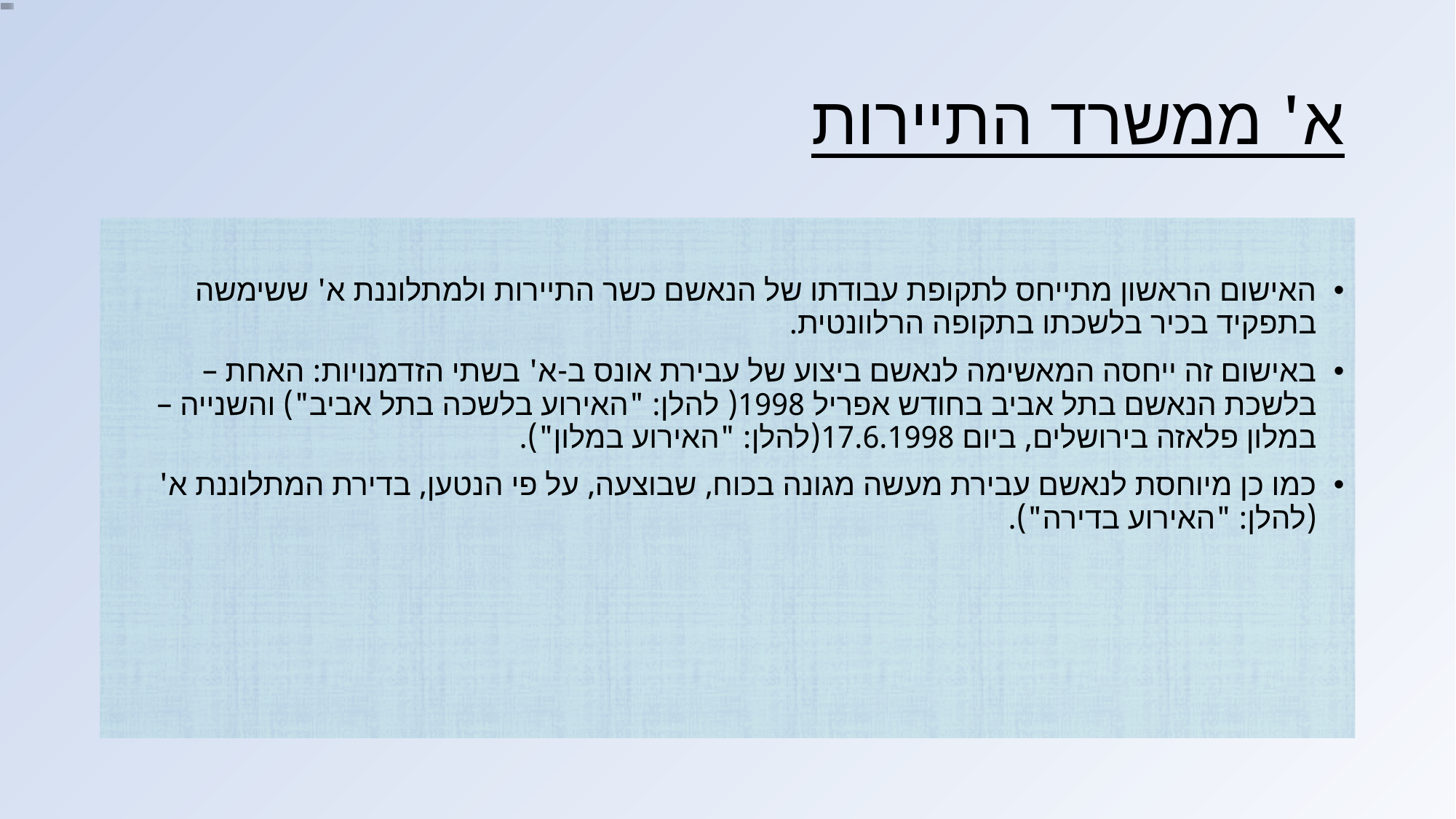

# א' ממשרד התיירות

האישום הראשון מתייחס לתקופת עבודתו של הנאשם כשר התיירות ולמתלוננת א' ששימשה בתפקיד בכיר בלשכתו בתקופה הרלוונטית.
באישום זה ייחסה המאשימה לנאשם ביצוע של עבירת אונס ב-א' בשתי הזדמנויות: האחת – בלשכת הנאשם בתל אביב בחודש אפריל 1998( להלן: "האירוע בלשכה בתל אביב") והשנייה – במלון פלאזה בירושלים, ביום 17.6.1998(להלן: "האירוע במלון").
כמו כן מיוחסת לנאשם עבירת מעשה מגונה בכוח, שבוצעה, על פי הנטען, בדירת המתלוננת א' (להלן: "האירוע בדירה").